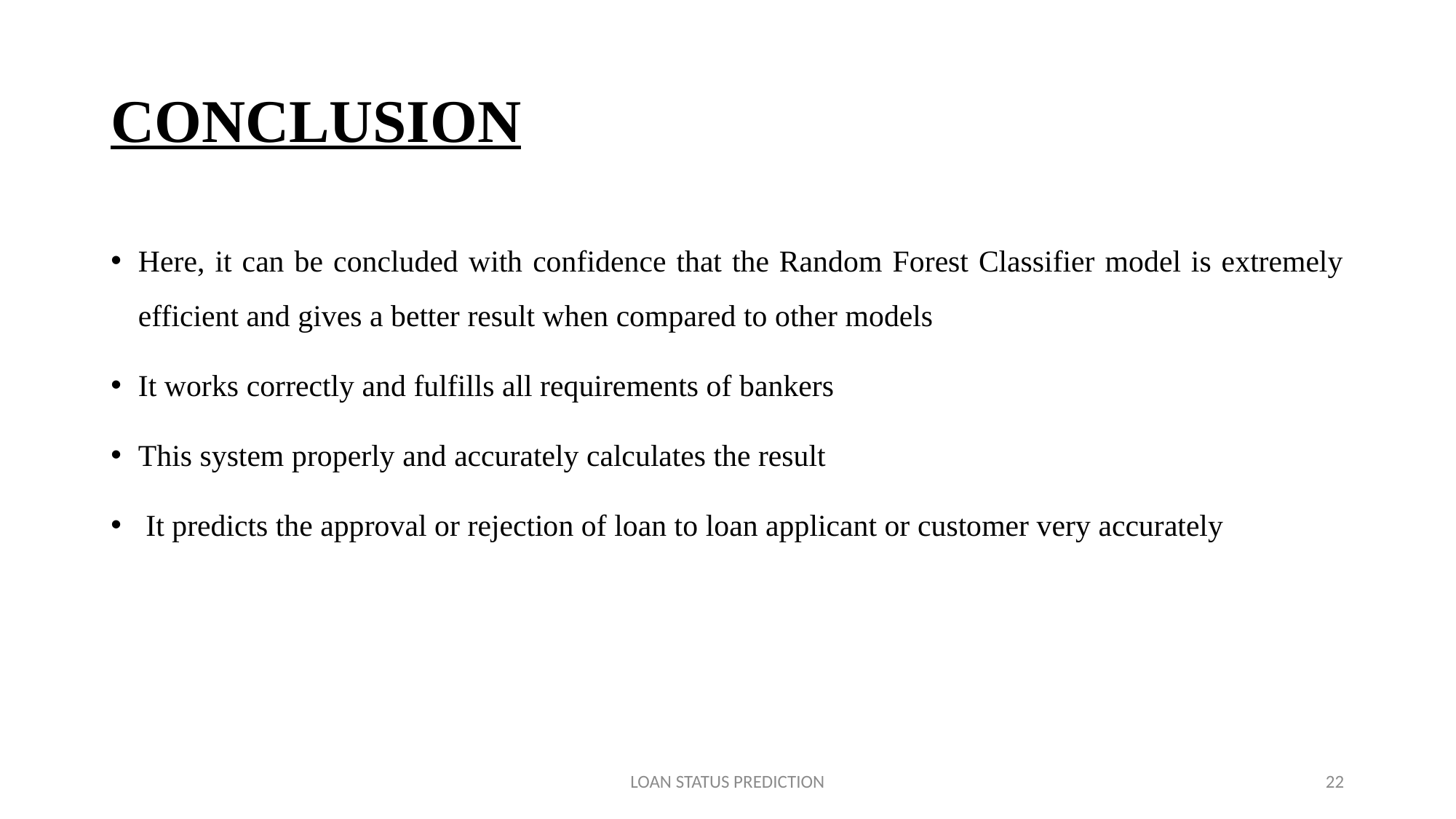

# CONCLUSION
Here, it can be concluded with confidence that the Random Forest Classifier model is extremely efficient and gives a better result when compared to other models
It works correctly and fulfills all requirements of bankers
This system properly and accurately calculates the result
 It predicts the approval or rejection of loan to loan applicant or customer very accurately
LOAN STATUS PREDICTION
22